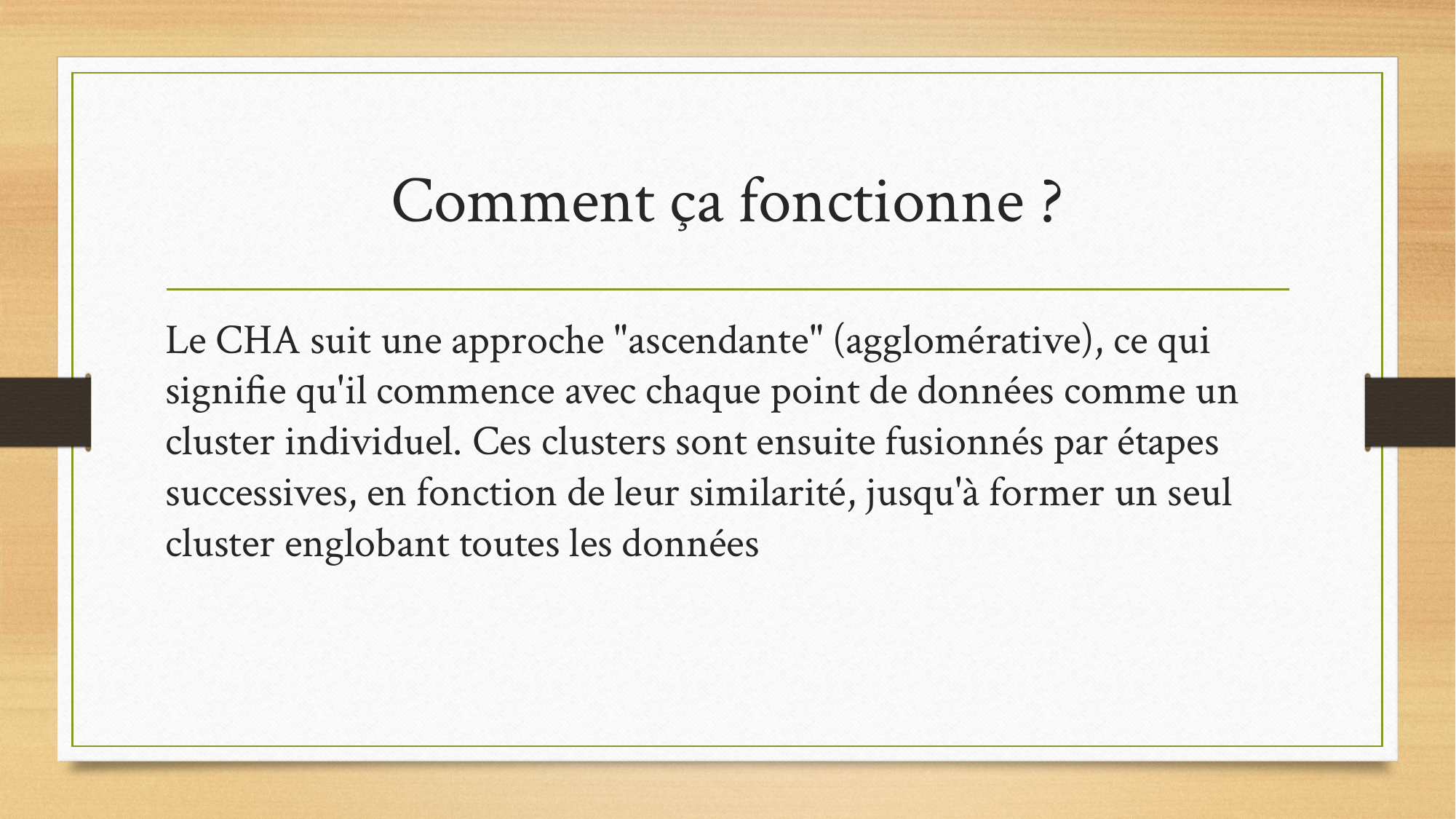

# Comment ça fonctionne ?
Le CHA suit une approche "ascendante" (agglomérative), ce qui signifie qu'il commence avec chaque point de données comme un cluster individuel. Ces clusters sont ensuite fusionnés par étapes successives, en fonction de leur similarité, jusqu'à former un seul cluster englobant toutes les données